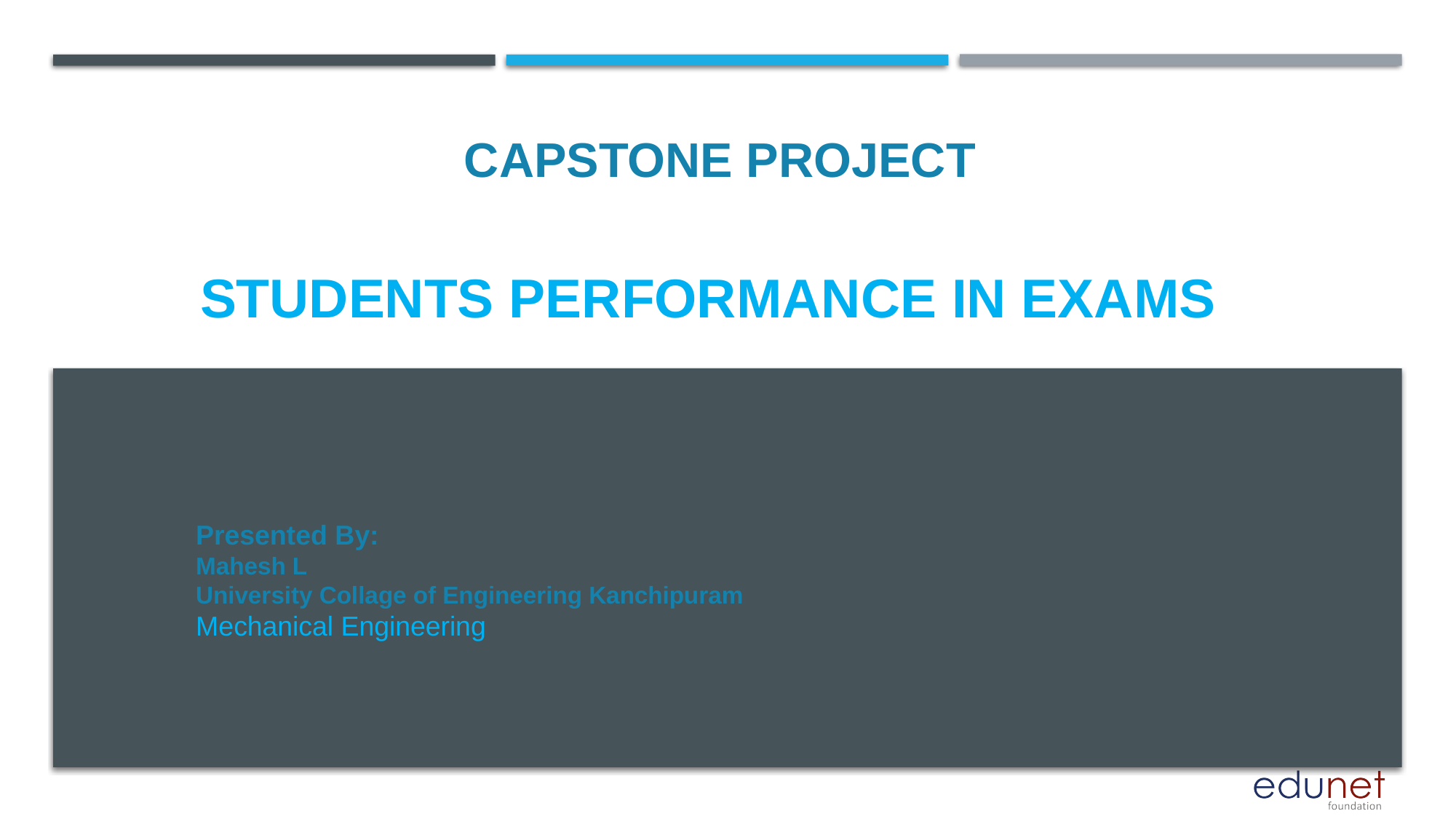

CAPSTONE PROJECT
# Students Performance in Exams
Presented By:
Mahesh L
University Collage of Engineering Kanchipuram
Mechanical Engineering